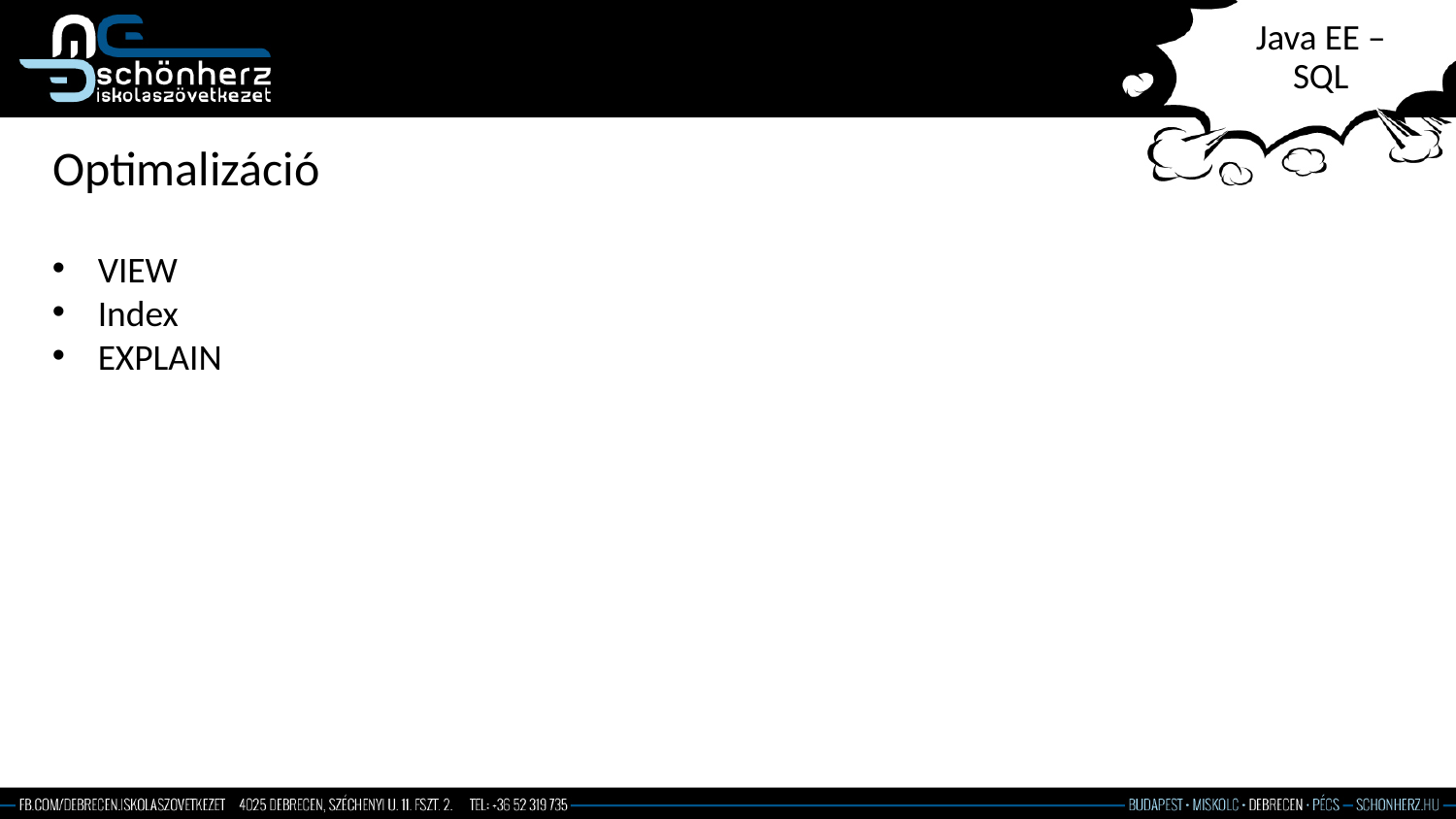

# Java EE – SQL
Optimalizáció
VIEW
Index
EXPLAIN